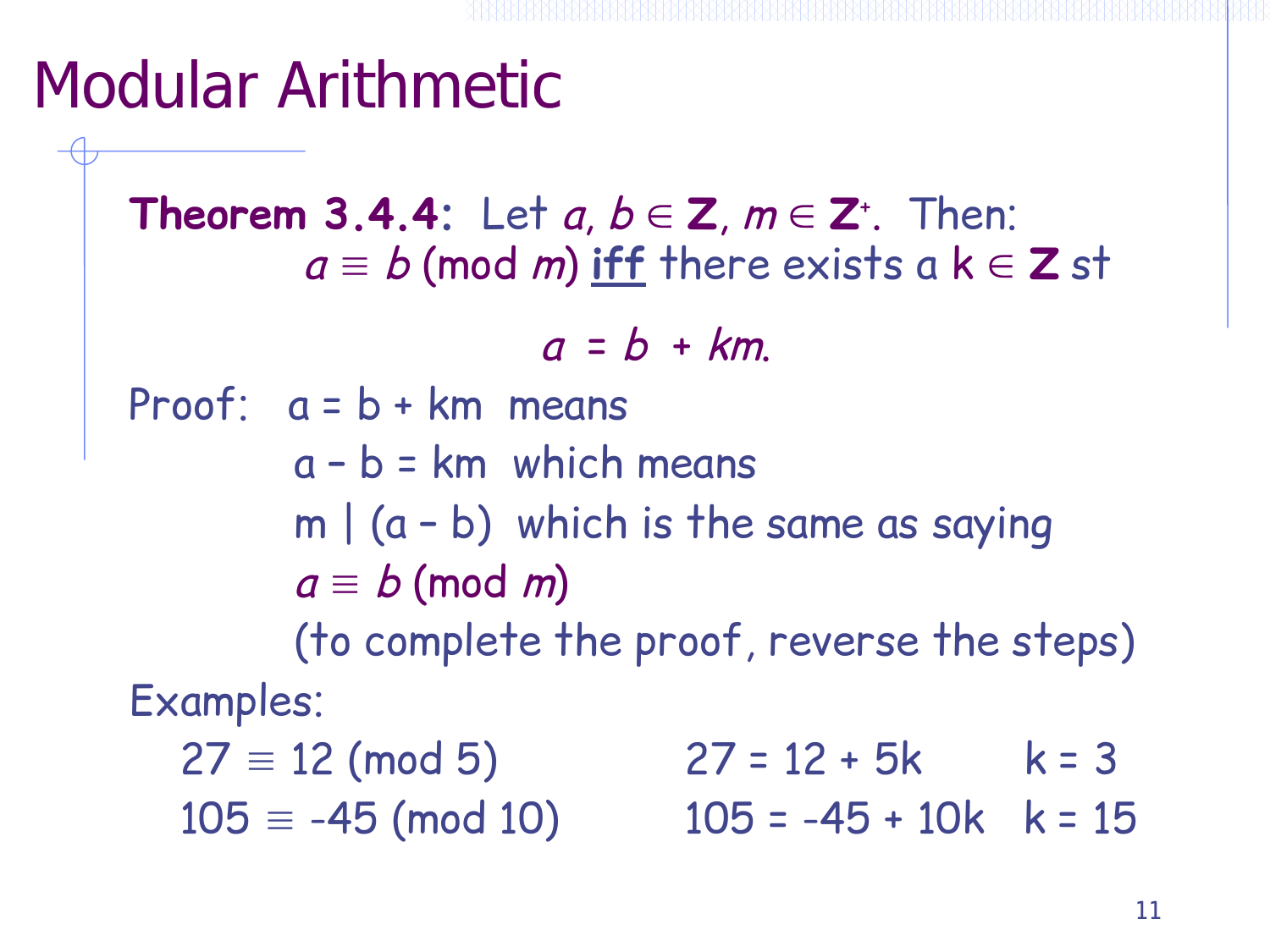

# Modular Arithmetic
Theorem 3.4.4:  Let a, b ∈ Z, m ∈ Z+.  Then:
	a ≡ b (mod m) iff there exists a k ∈ Z st
a  = b  + km.
Proof:   a = b + km  means
             a – b = km  which means
             m | (a – b)  which is the same as saying
             a ≡ b (mod m)
             (to complete the proof, reverse the steps)
Examples:
    27 ≡ 12 (mod 5)		27 = 12 + 5k        k = 3
    105 ≡ -45 (mod 10)	105 = -45 + 10k   k = 15
11